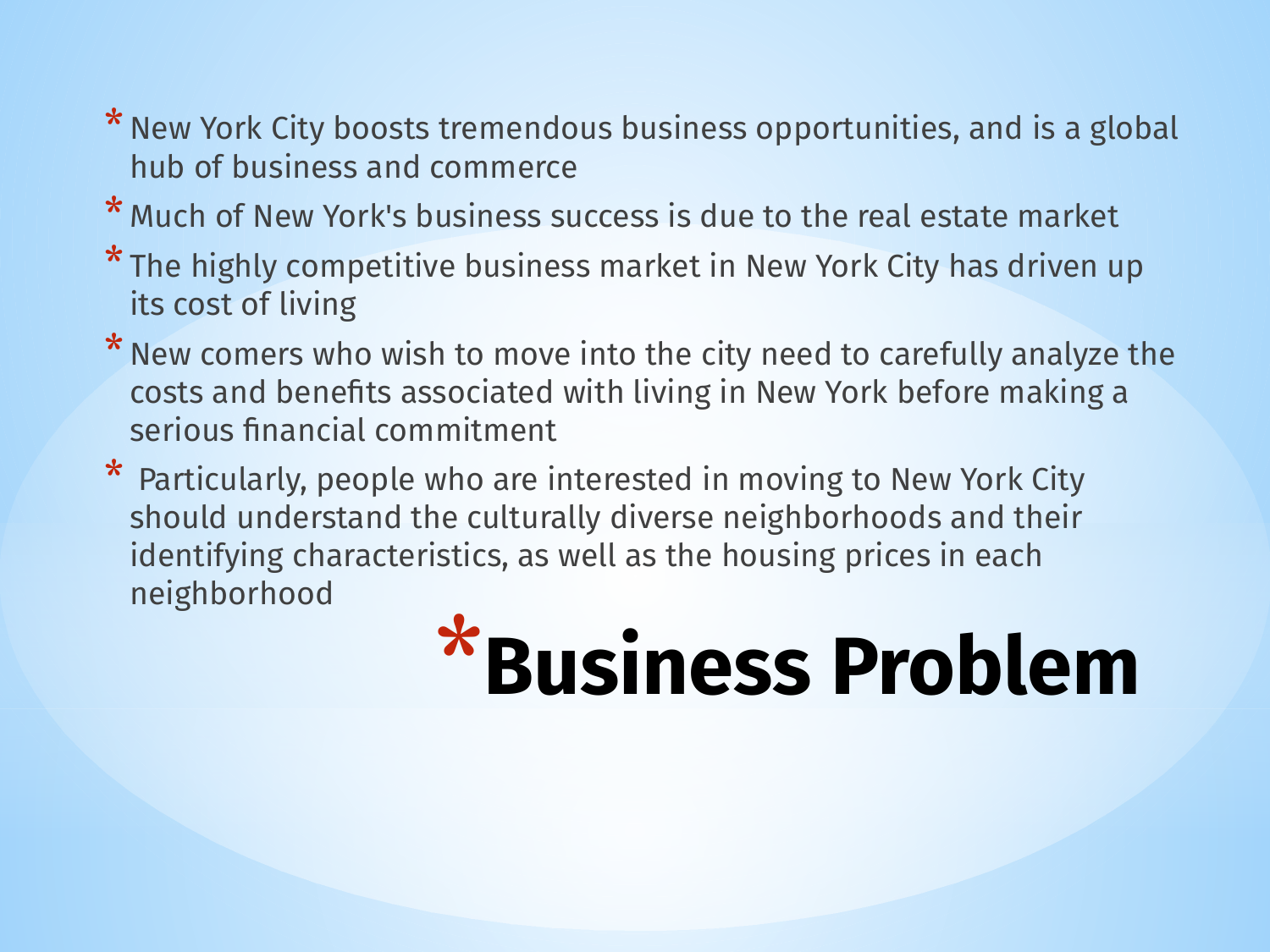

New York City boosts tremendous business opportunities, and is a global hub of business and commerce
Much of New York's business success is due to the real estate market
The highly competitive business market in New York City has driven up its cost of living
New comers who wish to move into the city need to carefully analyze the costs and benefits associated with living in New York before making a serious financial commitment
 Particularly, people who are interested in moving to New York City should understand the culturally diverse neighborhoods and their identifying characteristics, as well as the housing prices in each neighborhood
# Business Problem